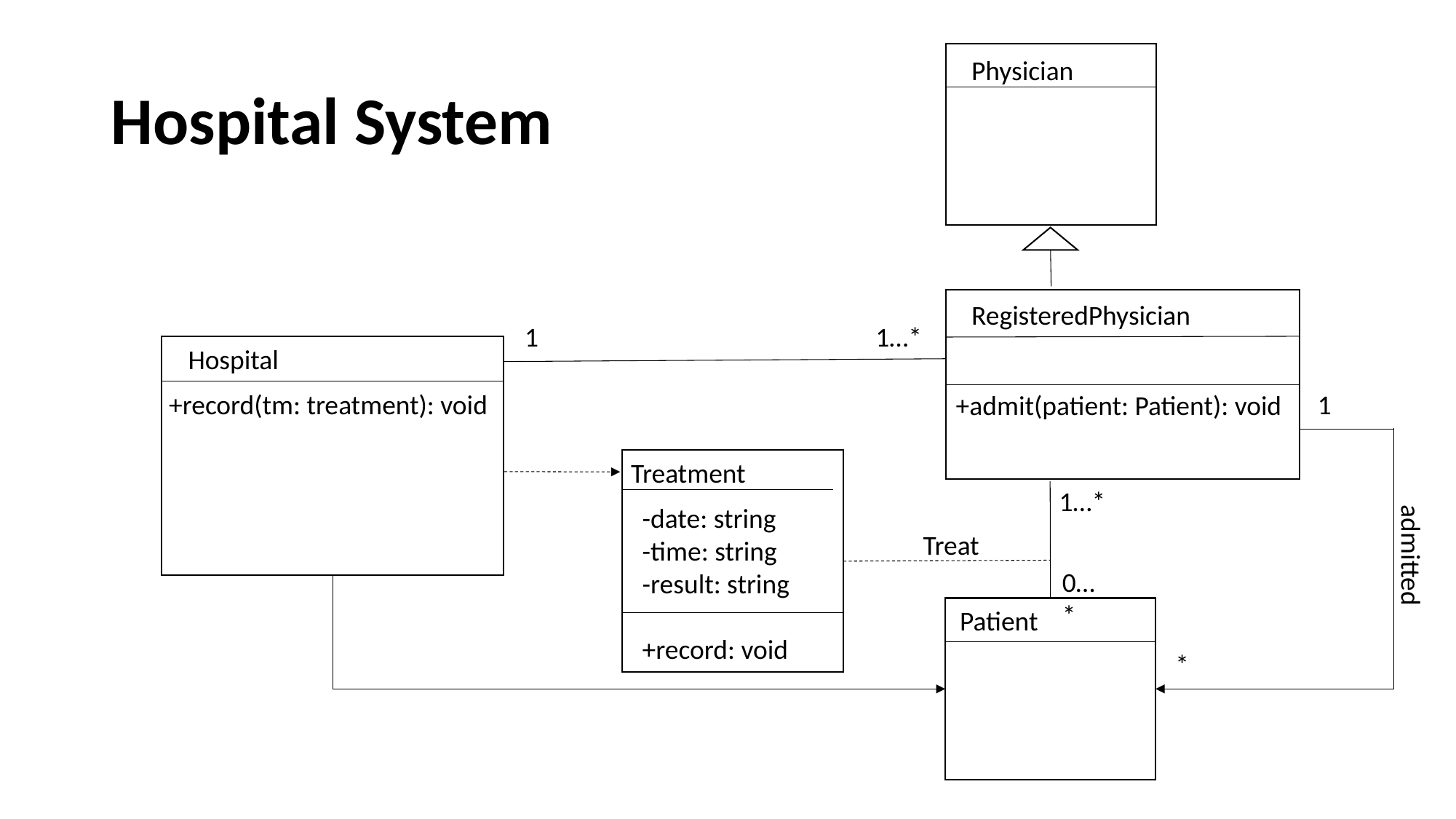

# Hospital System

Physician

RegisteredPhysician
1
1…*

Hospital
+record(tm: treatment): void
1
+admit(patient: Patient): void

Treatment
1…*
-date: string
-time: string
-result: string

+record: void
Treat
admitted

0…*

Patient
*